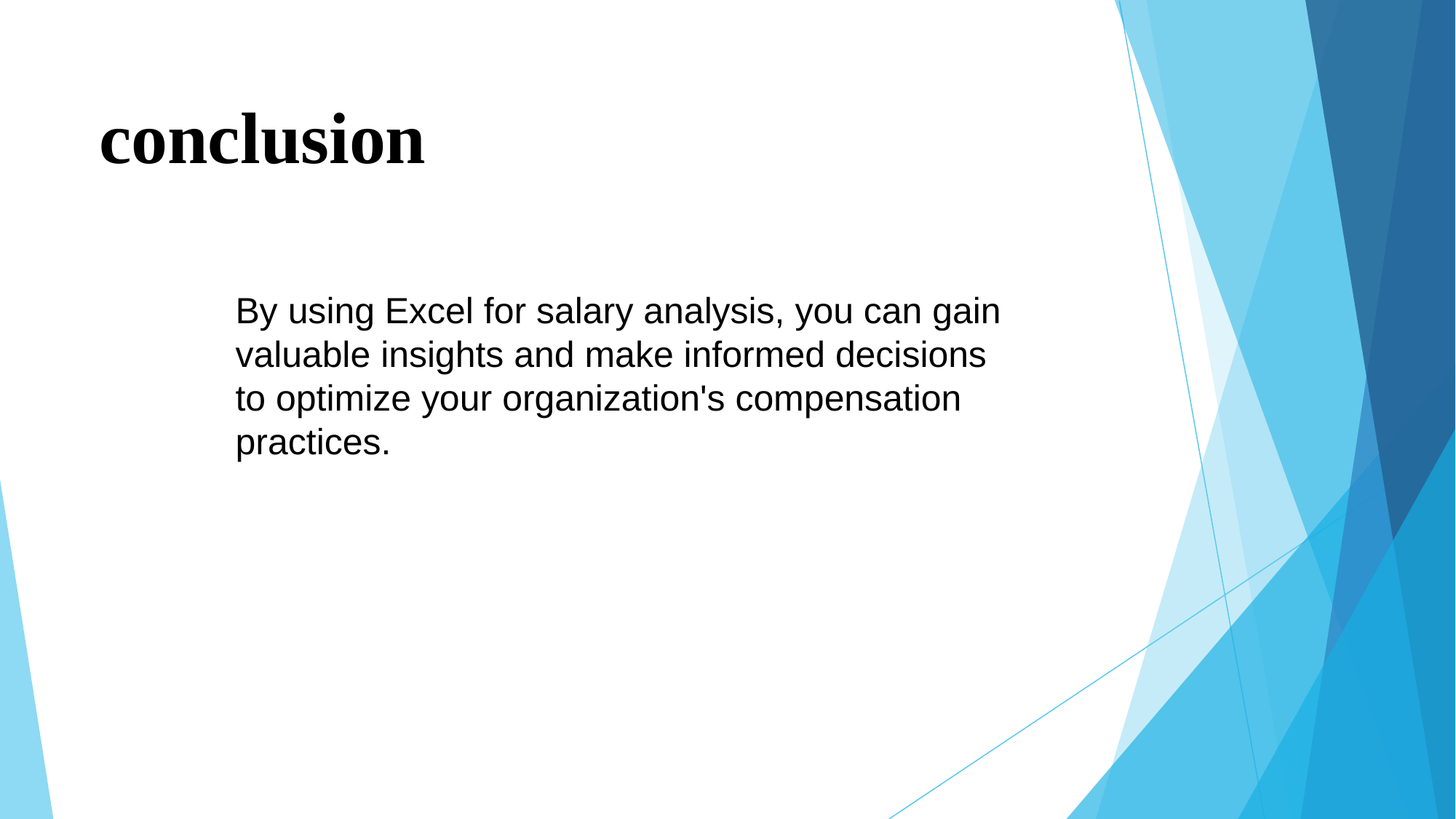

# conclusion
By using Excel for salary analysis, you can gain valuable insights and make informed decisions to optimize your organization's compensation practices.